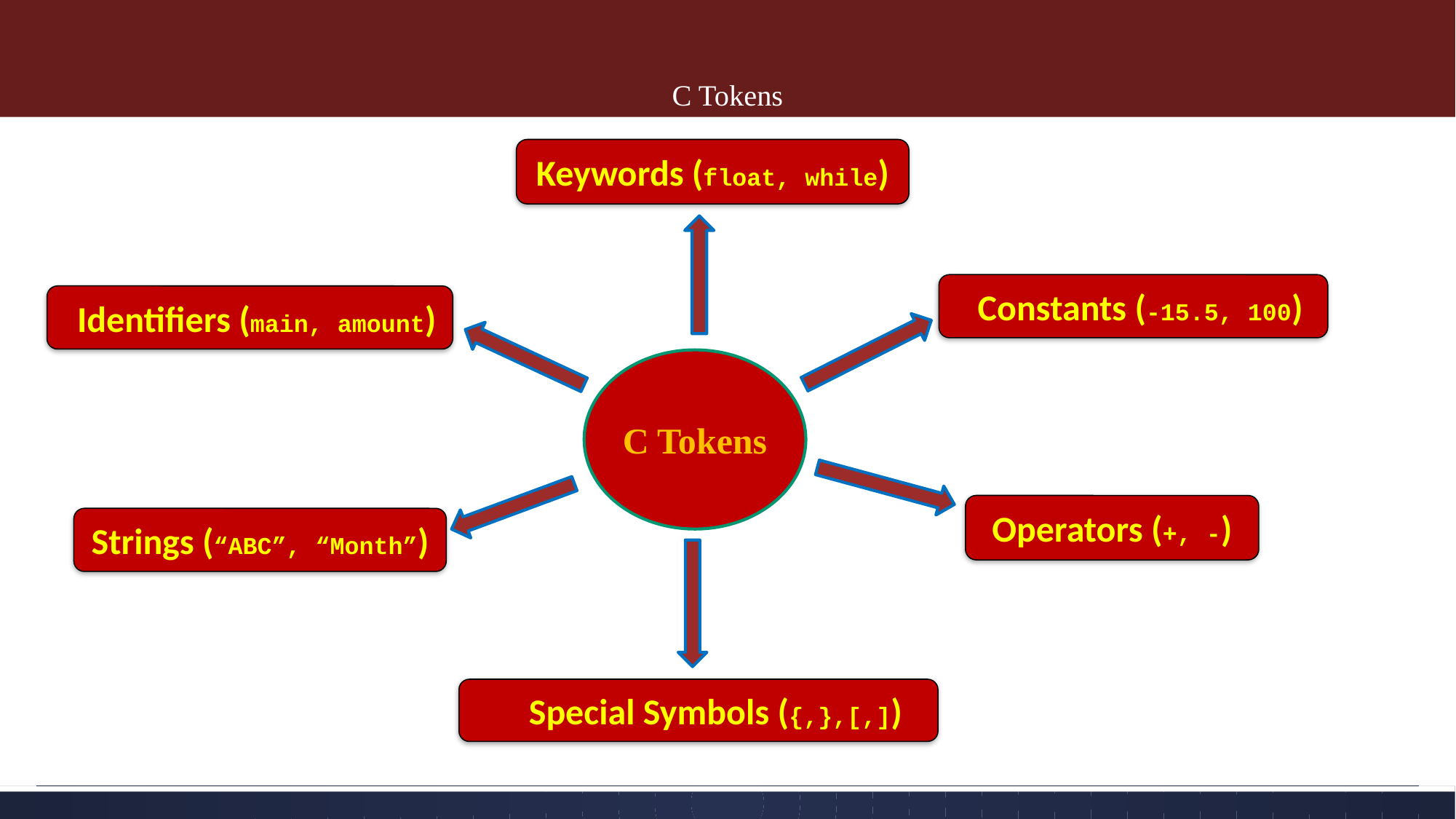

# C Tokens

Keywords (float, while)

Constants (-15.5, 100)
Identifiers (main, amount)

C Tokens

Operators (+, -)
Strings (“ABC”, “Month”)

Special Symbols ({,},[,])